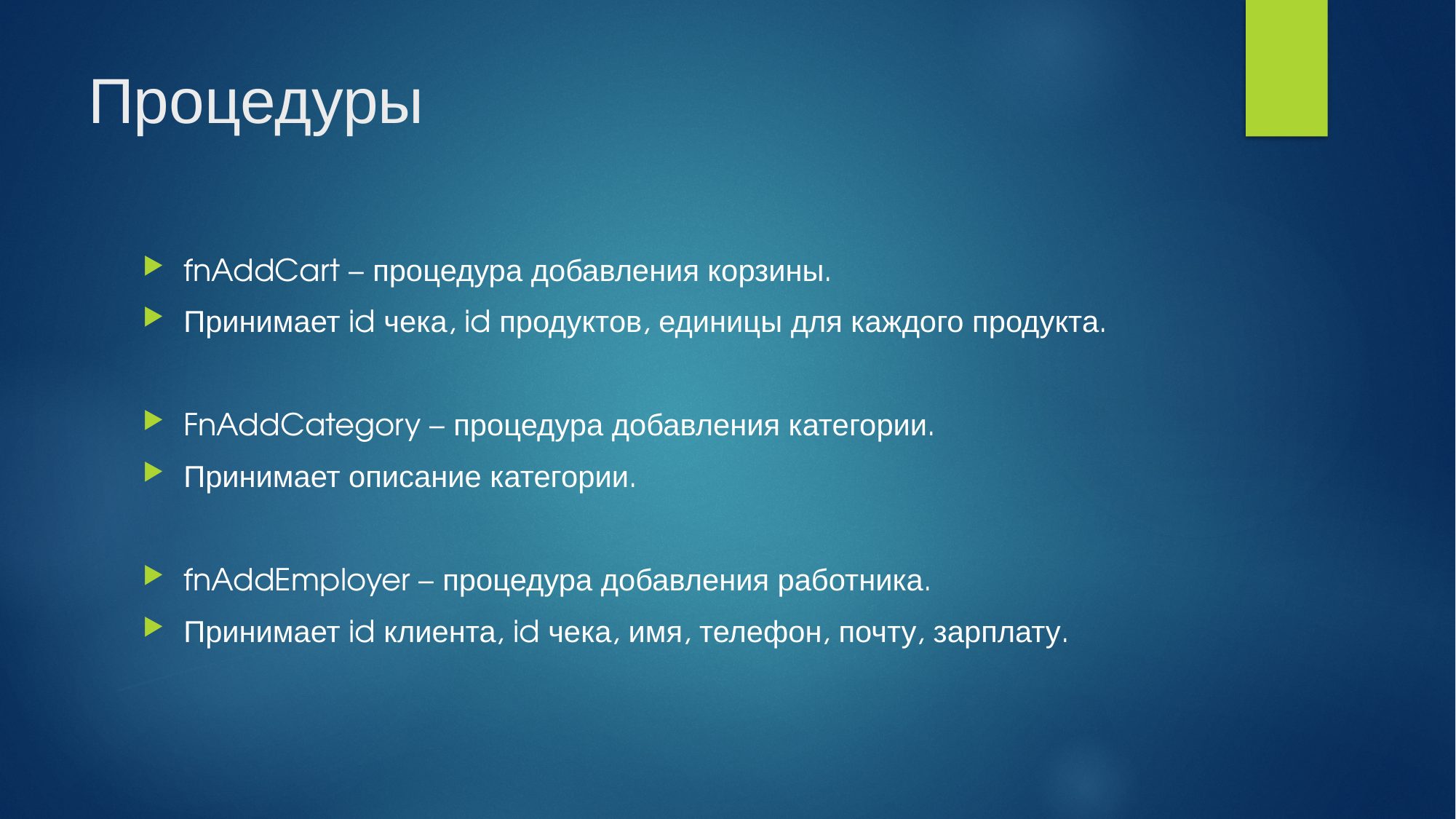

# Процедуры
fnAddCart – процедура добавления корзины.
Принимает id чека, id продуктов, единицы для каждого продукта.

FnAddCategory – процедура добавления категории.
Принимает описание категории.

fnAddEmployer – процедура добавления работника.
Принимает id клиента, id чека, имя, телефон, почту, зарплату.